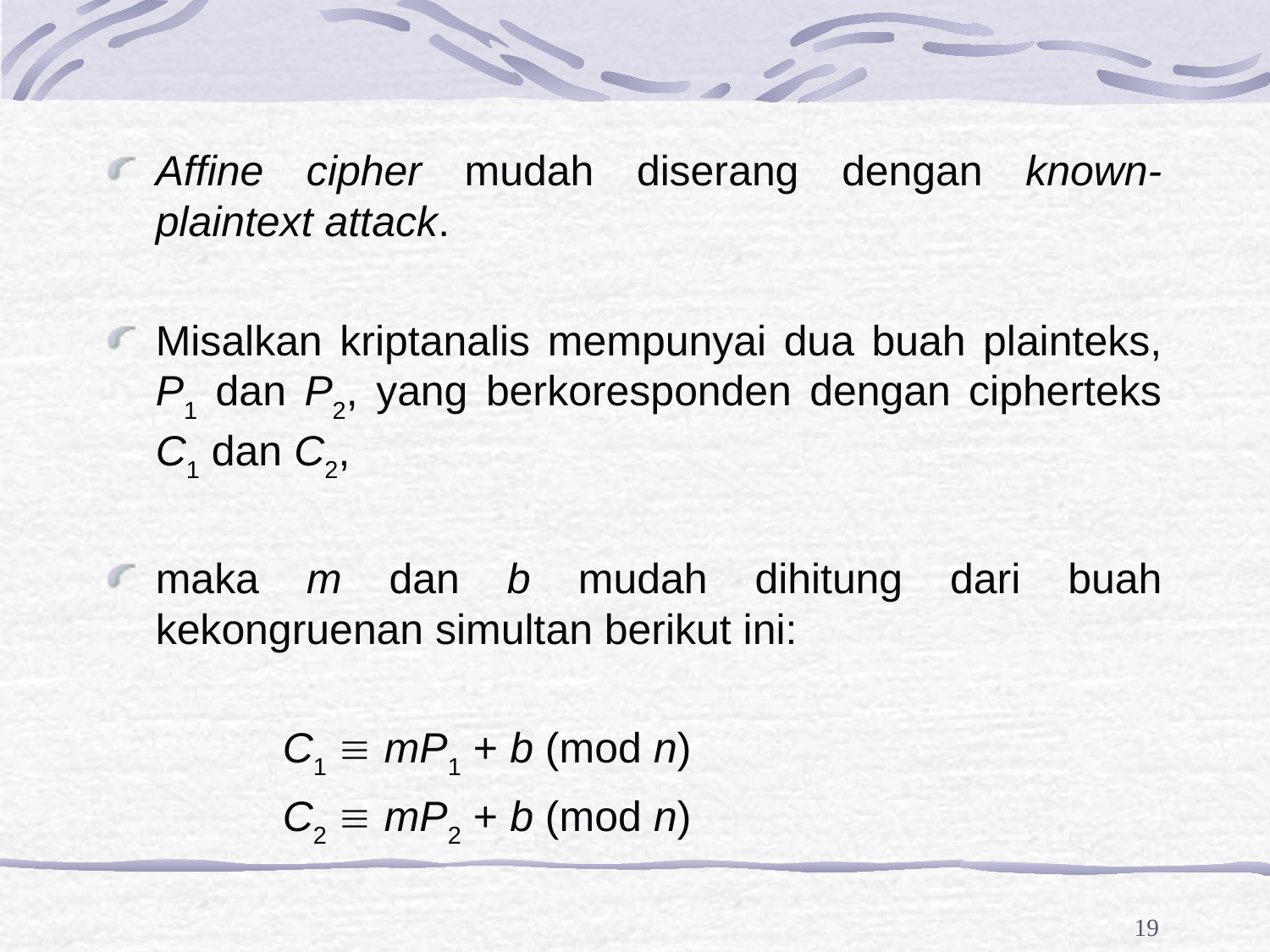

Affine cipher mudah diserang dengan known-plaintext attack.

Misalkan kriptanalis mempunyai dua buah plainteks, P1 dan P2, yang berkoresponden dengan cipherteks C1 dan C2,

maka m dan b mudah dihitung dari buah kekongruenan simultan berikut ini:

		C1 ≡ mP1 + b (mod n)
		C2 ≡ mP2 + b (mod n)
19